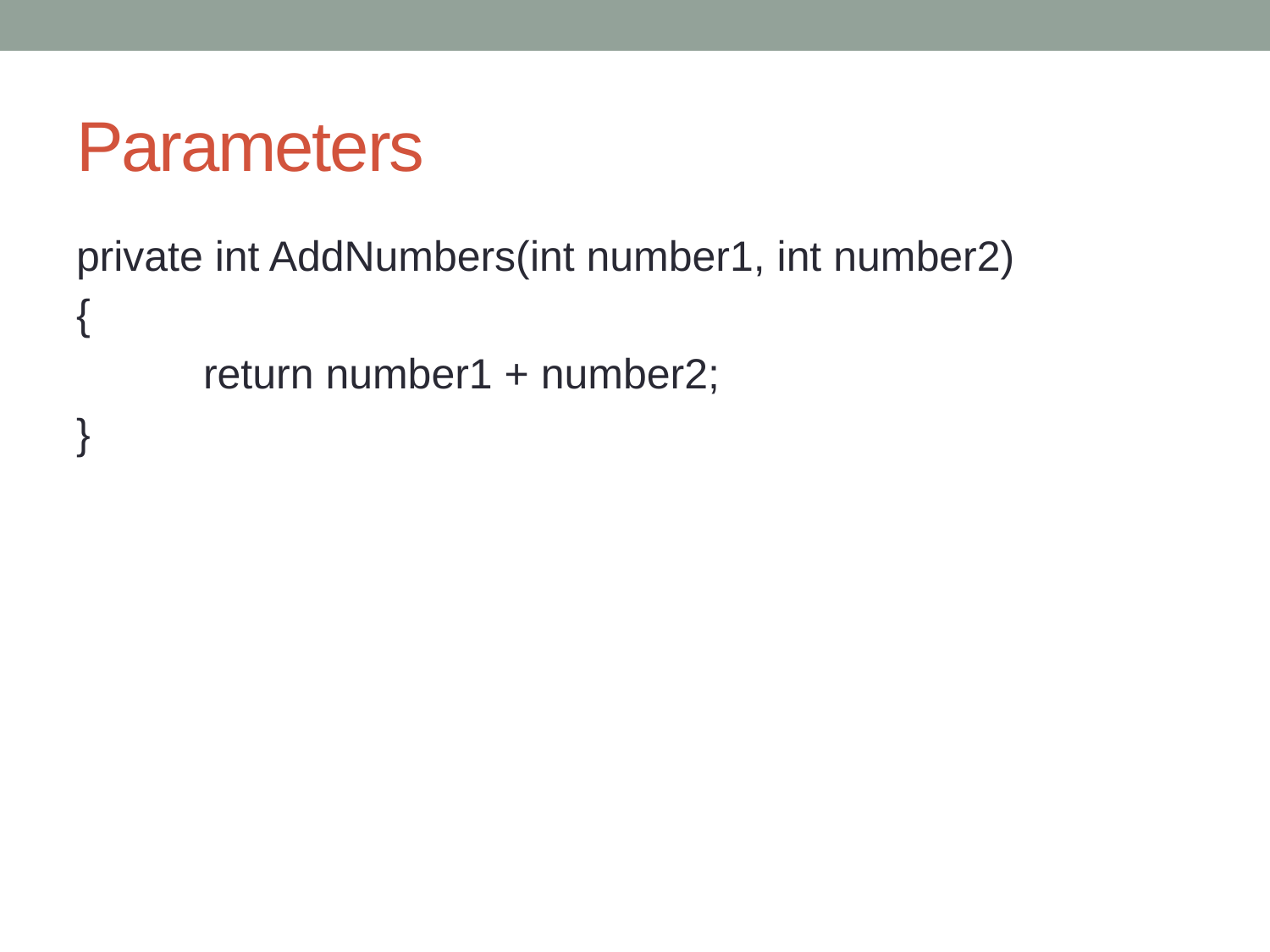

# Parameters
private int AddNumbers(int number1, int number2)
{
	return number1 + number2;
}